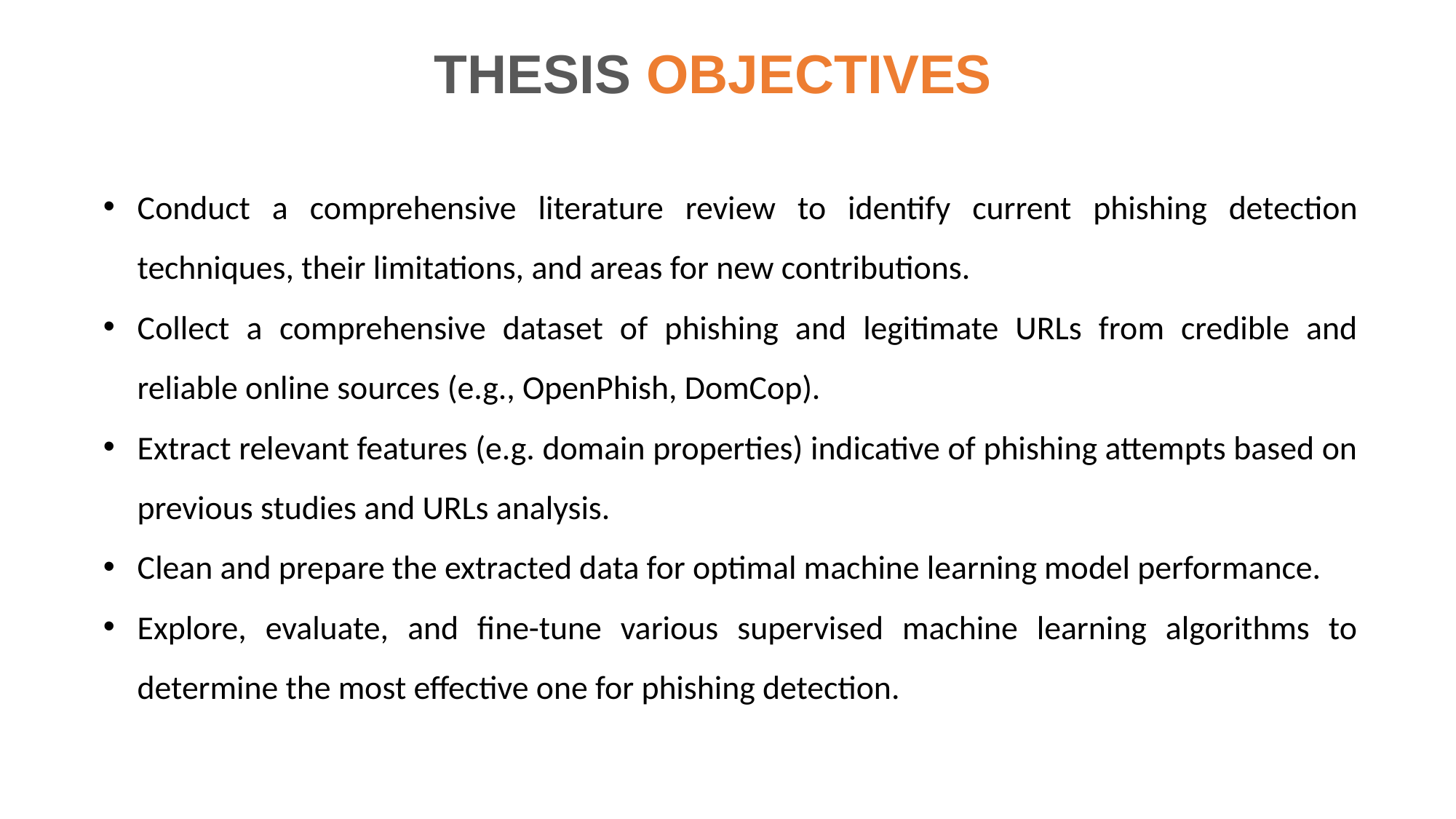

THESIS OBJECTIVES
Conduct a comprehensive literature review to identify current phishing detection techniques, their limitations, and areas for new contributions.
Collect a comprehensive dataset of phishing and legitimate URLs from credible and reliable online sources (e.g., OpenPhish, DomCop).
Extract relevant features (e.g. domain properties) indicative of phishing attempts based on previous studies and URLs analysis.
Clean and prepare the extracted data for optimal machine learning model performance.
Explore, evaluate, and fine-tune various supervised machine learning algorithms to determine the most effective one for phishing detection.